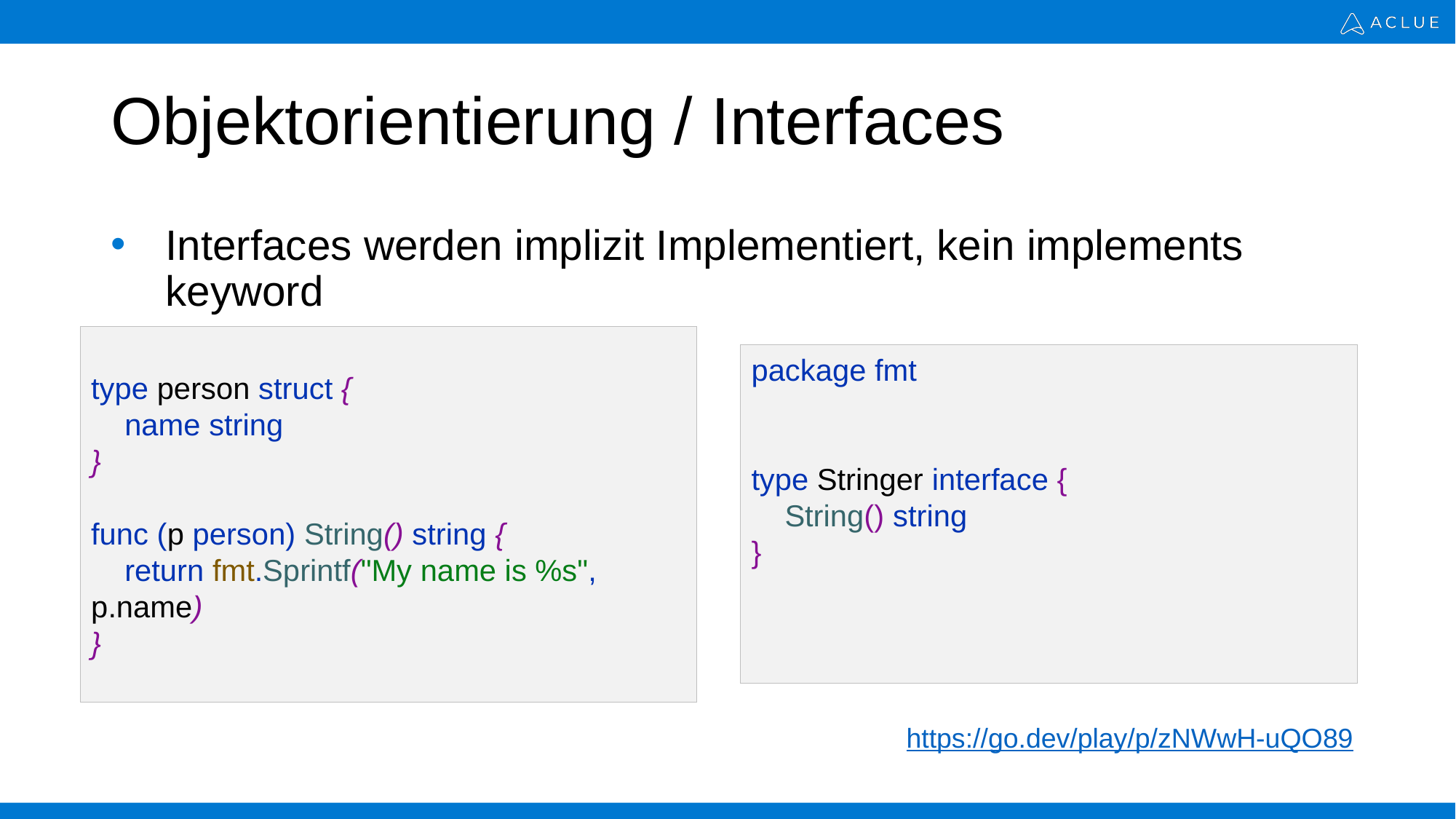

# Objektorientierung / Interfaces
Interfaces werden implizit Implementiert, kein implements keyword

type person struct {
    name string
}

func (p person) String() string {
    return fmt.Sprintf("My name is %s", p.name)
}

package fmt

type Stringer interface {
    String() string
}

https://go.dev/play/p/zNWwH-uQO89